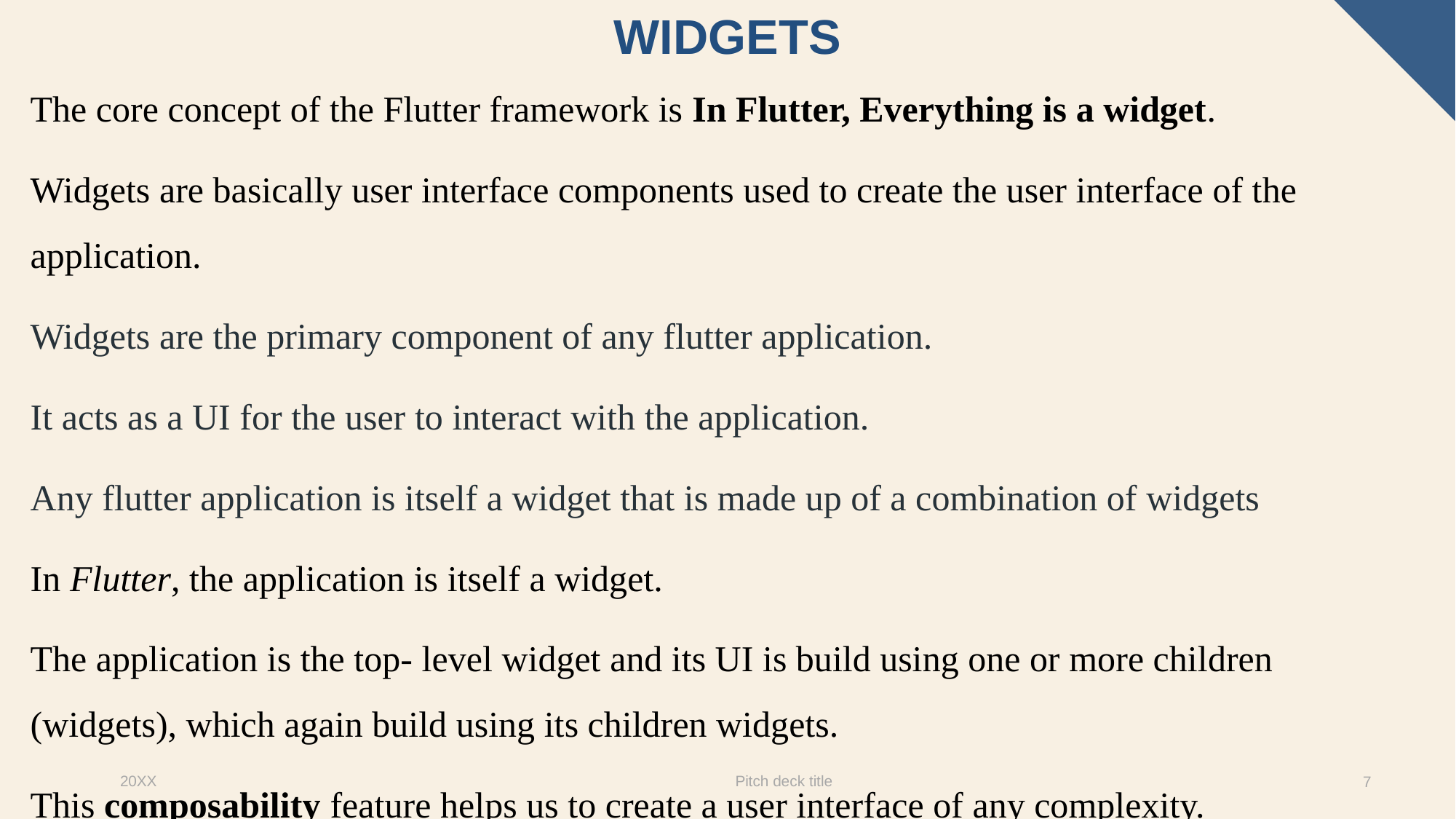

# widgets
The core concept of the Flutter framework is In Flutter, Everything is a widget.
Widgets are basically user interface components used to create the user interface of the application.
Widgets are the primary component of any flutter application.
It acts as a UI for the user to interact with the application.
Any flutter application is itself a widget that is made up of a combination of widgets
In Flutter, the application is itself a widget.
The application is the top- level widget and its UI is build using one or more children (widgets), which again build using its children widgets.
This composability feature helps us to create a user interface of any complexity.
Pitch deck title
20XX
7